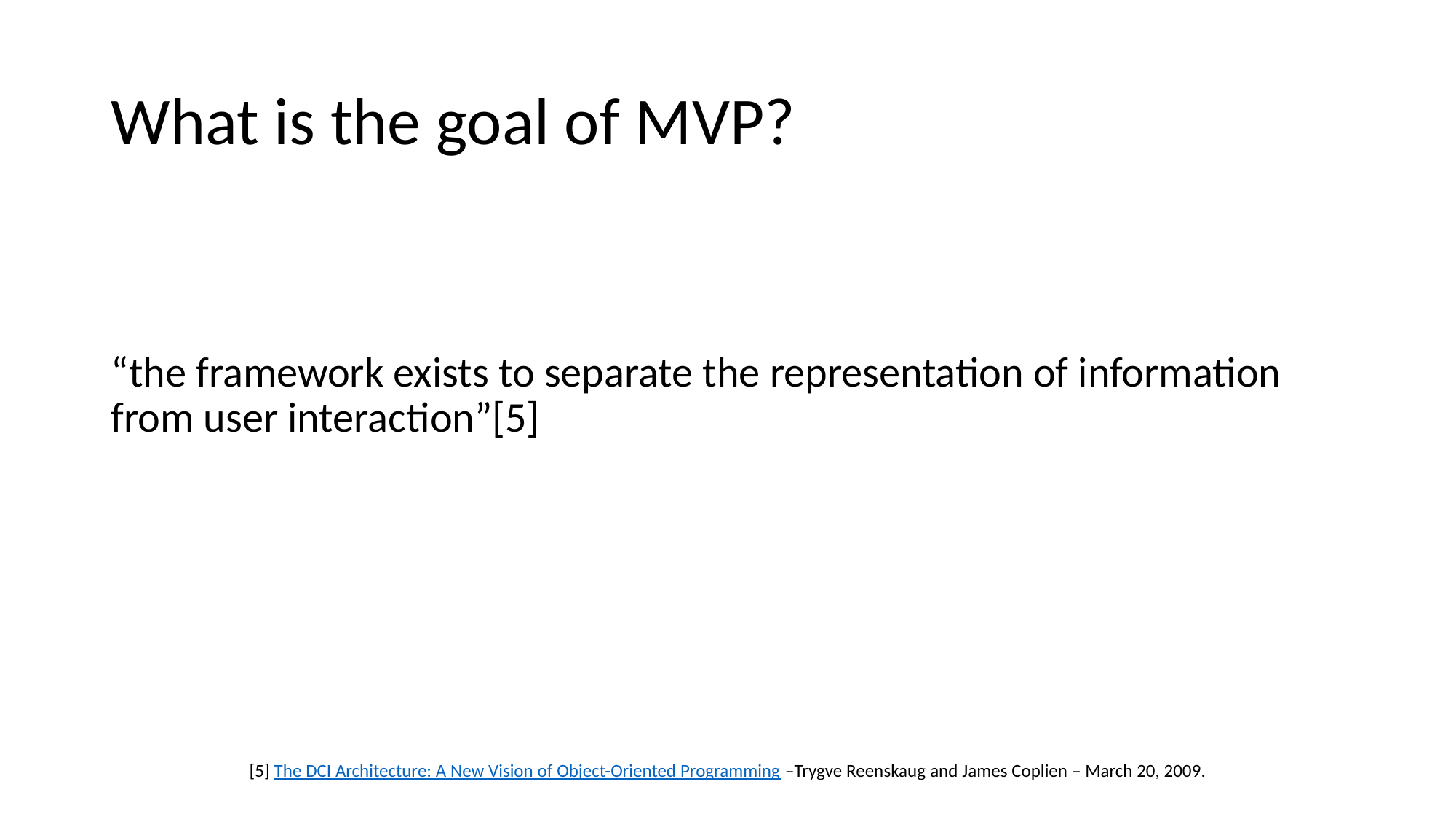

# What is the goal of MVP?
“the framework exists to separate the representation of information from user interaction”[5]
[5] The DCI Architecture: A New Vision of Object-Oriented Programming –Trygve Reenskaug and James Coplien – March 20, 2009.